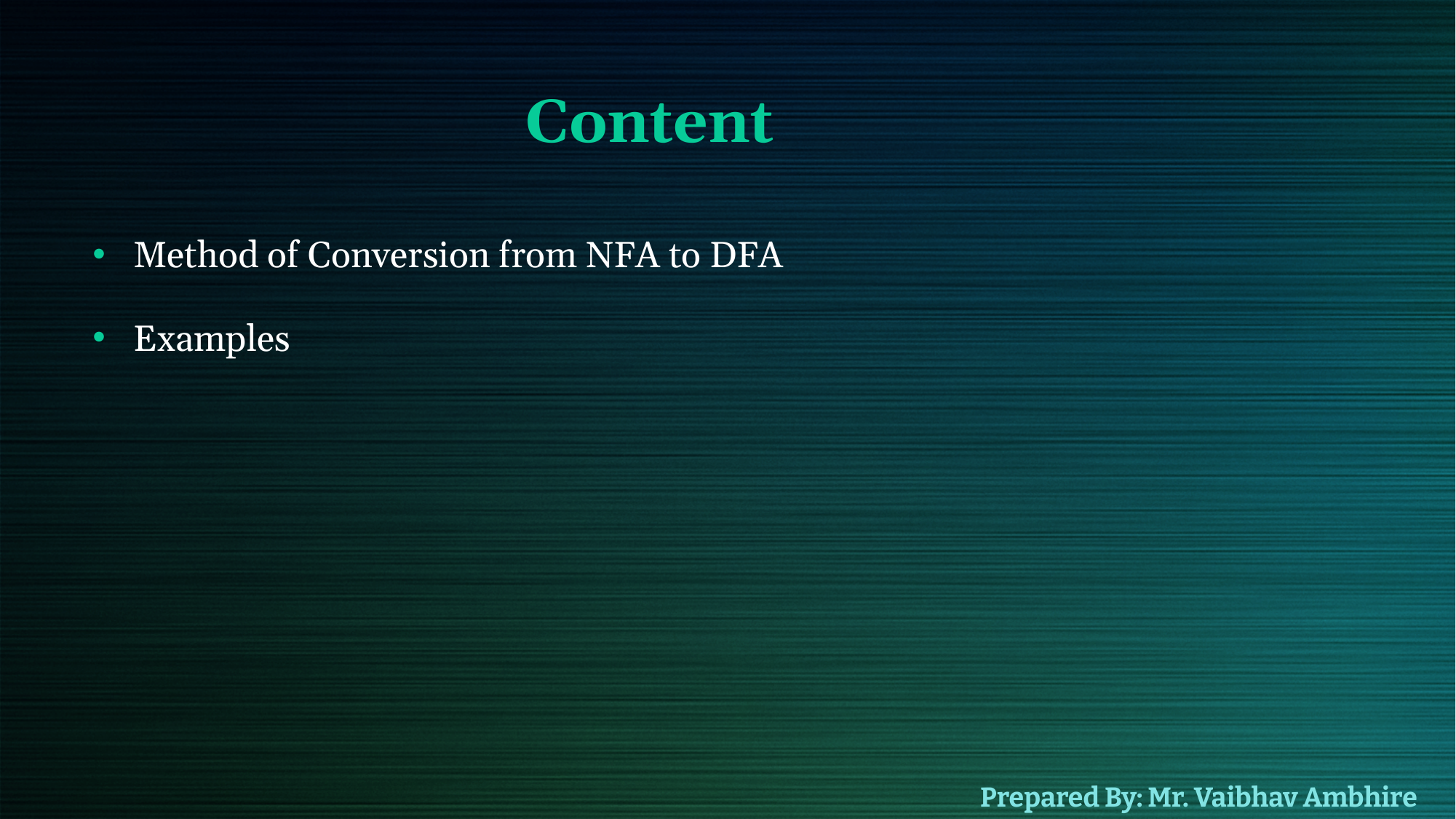

# Content
Method of Conversion from NFA to DFA
Examples